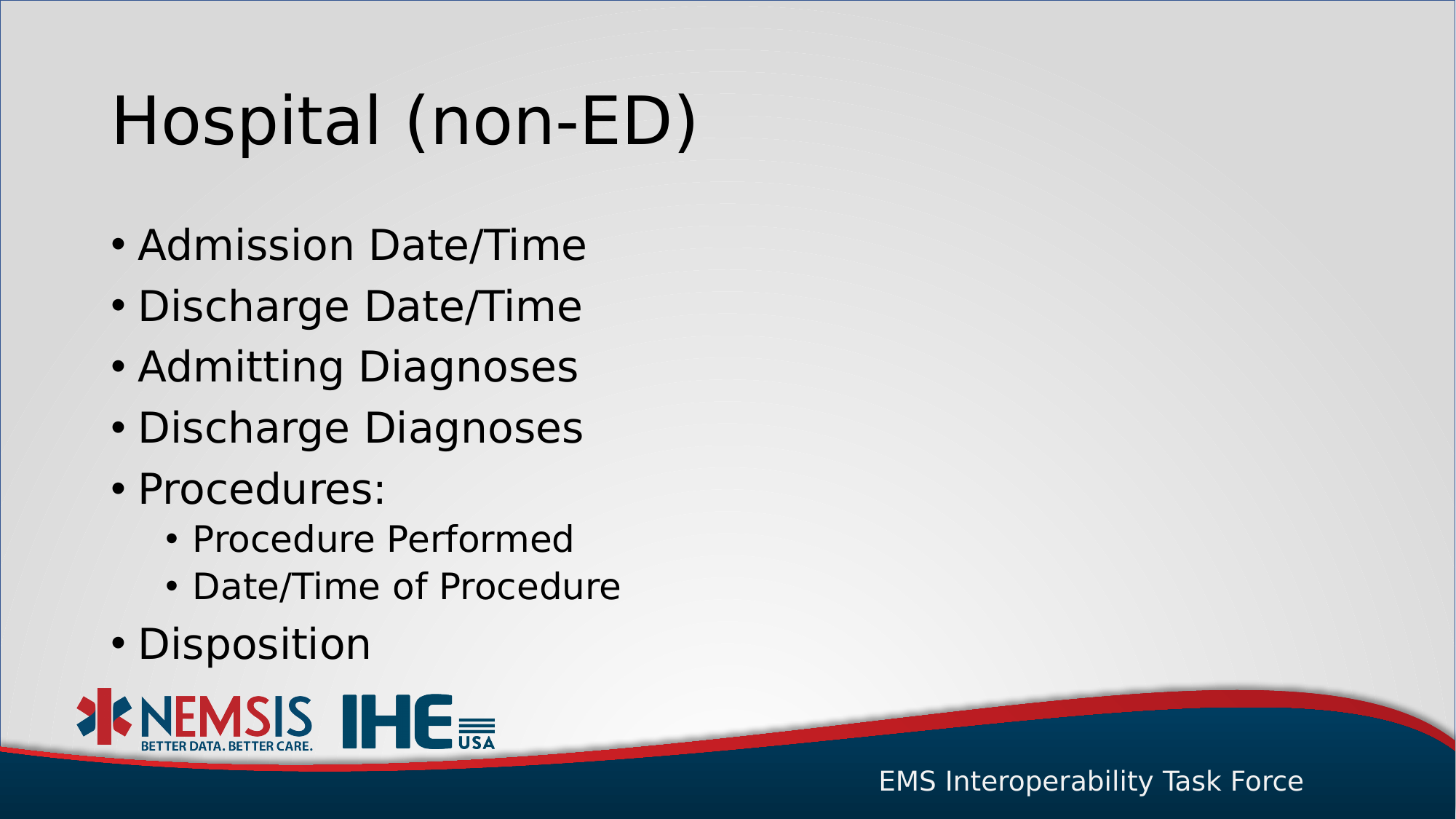

# Hospital (non-ED)
Admission Date/Time
Discharge Date/Time
Admitting Diagnoses
Discharge Diagnoses
Procedures:
Procedure Performed
Date/Time of Procedure
Disposition